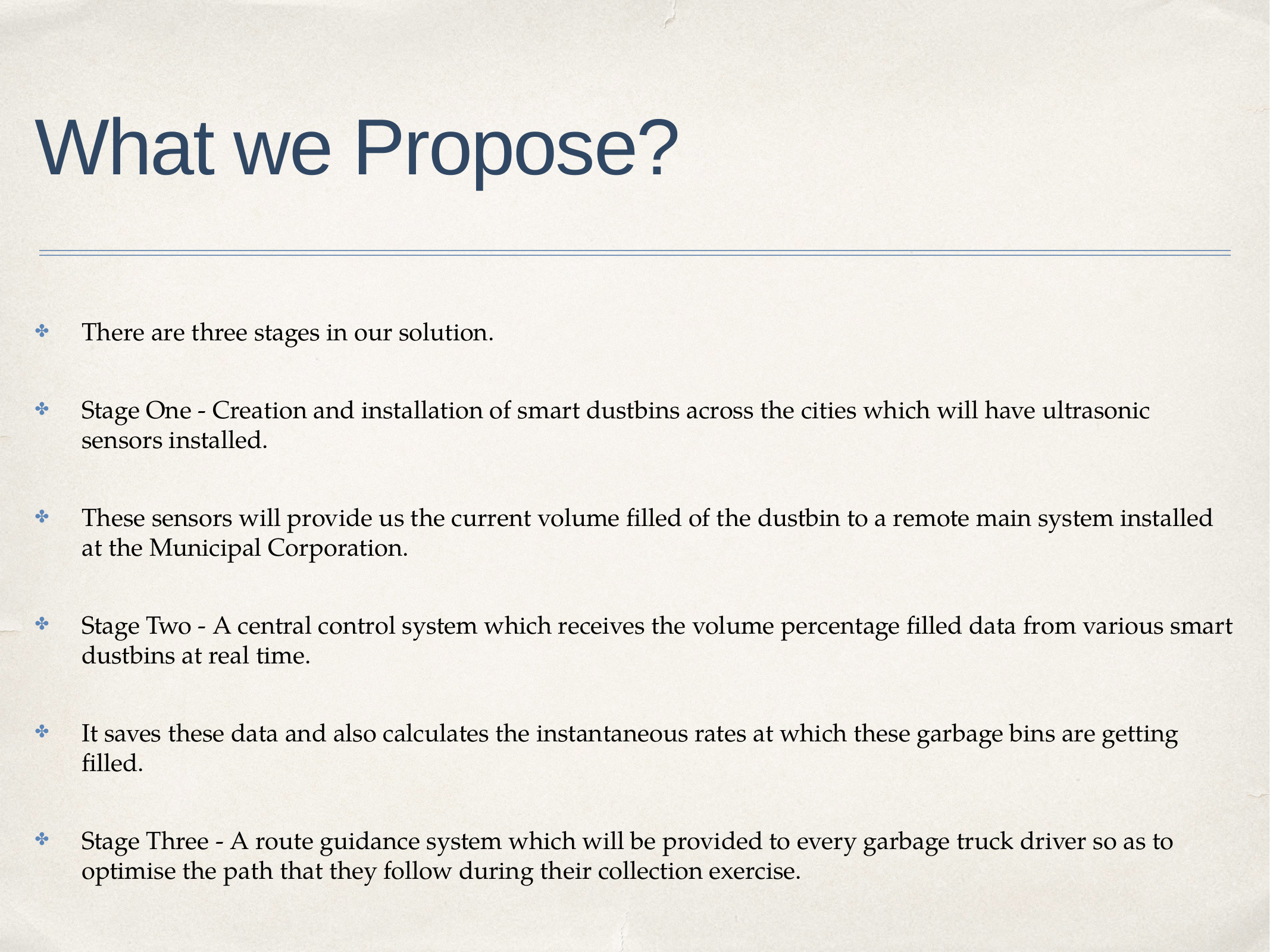

# What we Propose?
There are three stages in our solution.
Stage One - Creation and installation of smart dustbins across the cities which will have ultrasonic sensors installed.
These sensors will provide us the current volume filled of the dustbin to a remote main system installed at the Municipal Corporation.
Stage Two - A central control system which receives the volume percentage filled data from various smart dustbins at real time.
It saves these data and also calculates the instantaneous rates at which these garbage bins are getting filled.
Stage Three - A route guidance system which will be provided to every garbage truck driver so as to optimise the path that they follow during their collection exercise.